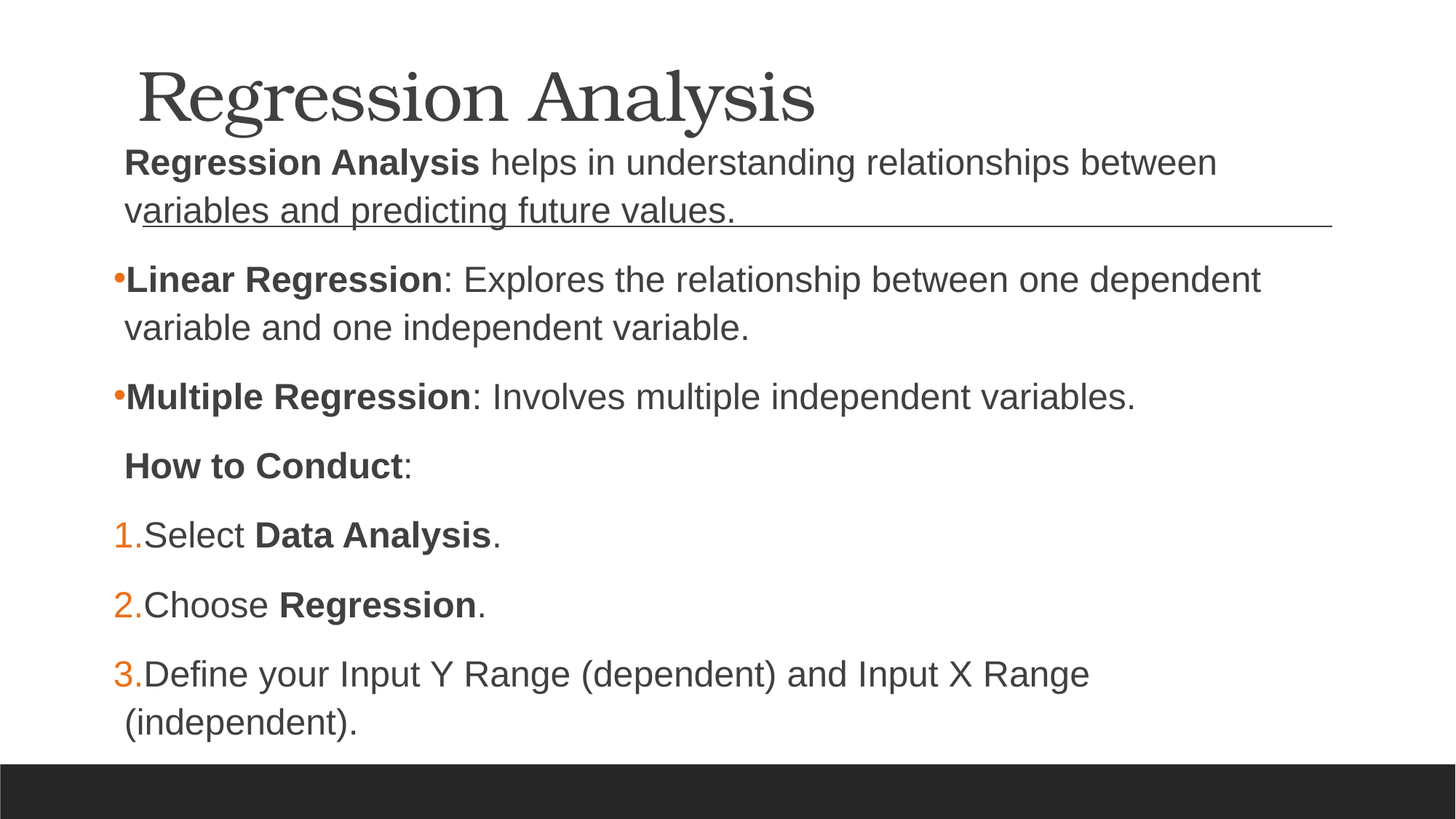

# Regression Analysis
Regression Analysis helps in understanding relationships between variables and predicting future values.
Linear Regression: Explores the relationship between one dependent variable and one independent variable.
Multiple Regression: Involves multiple independent variables.
How to Conduct:
Select Data Analysis.
Choose Regression.
Define your Input Y Range (dependent) and Input X Range (independent).